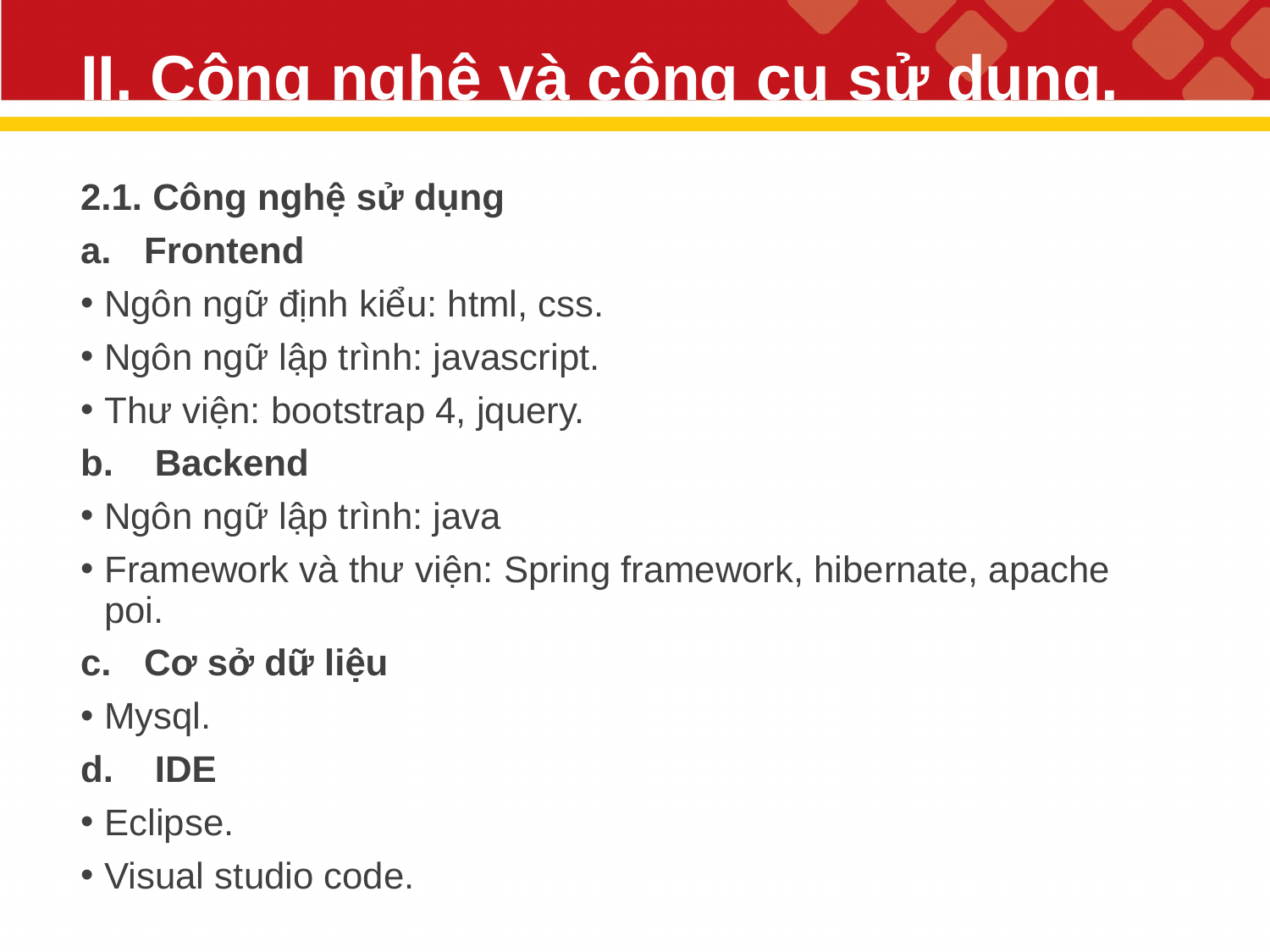

# II. Công nghệ và công cụ sử dụng.
2.1. Công nghệ sử dụng
Frontend
Ngôn ngữ định kiểu: html, css.
Ngôn ngữ lập trình: javascript.
Thư viện: bootstrap 4, jquery.
b.    Backend
Ngôn ngữ lập trình: java
Framework và thư viện: Spring framework, hibernate, apache poi.
Cơ sở dữ liệu
Mysql.
d.    IDE
Eclipse.
Visual studio code.